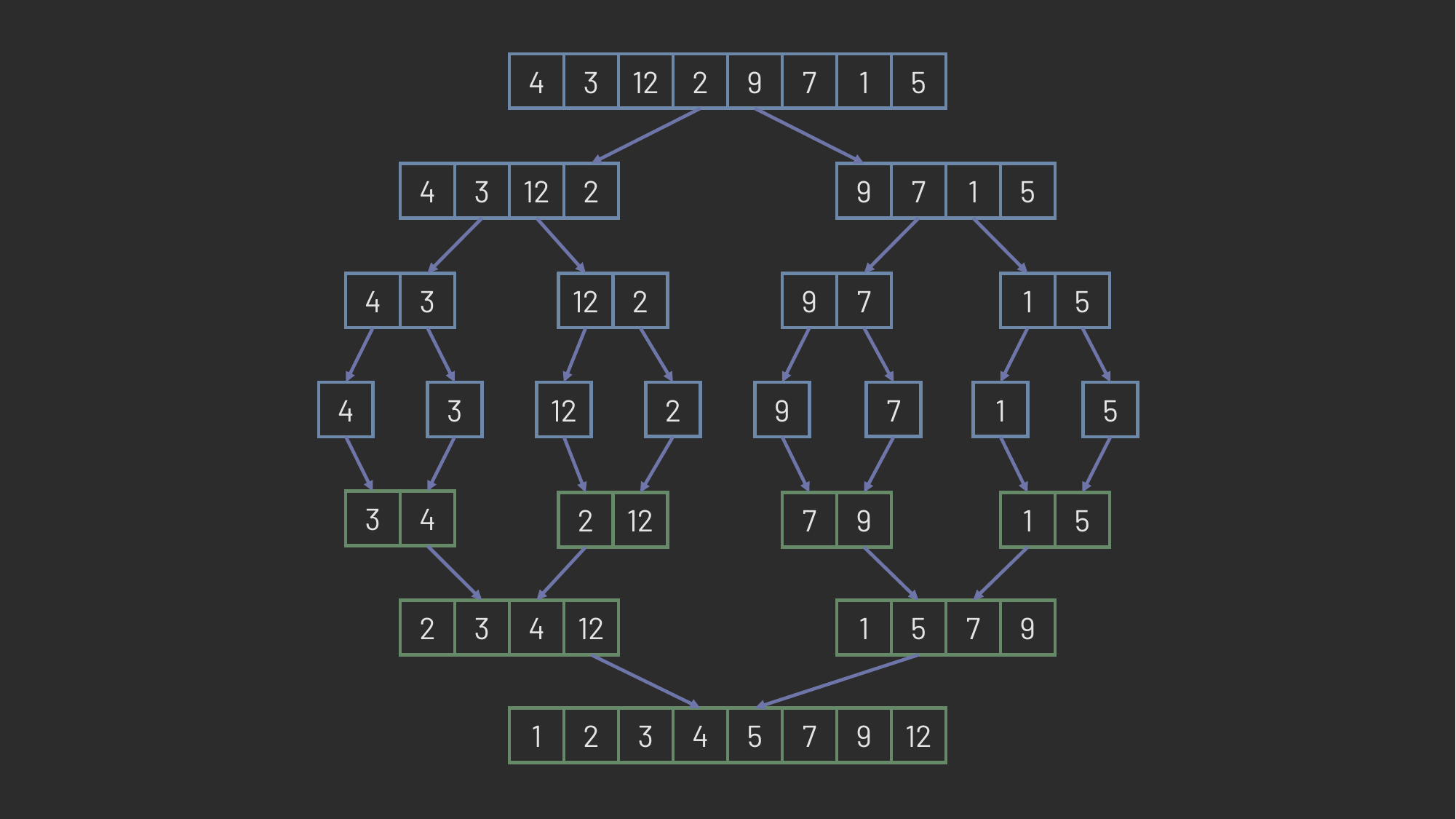

4
3
12
2
9
7
1
5
4
3
12
2
9
7
1
5
4
3
12
2
9
7
1
5
2
7
1
4
3
12
9
5
3
4
2
12
7
9
1
5
2
3
4
12
1
5
7
9
1
2
3
4
5
7
9
12